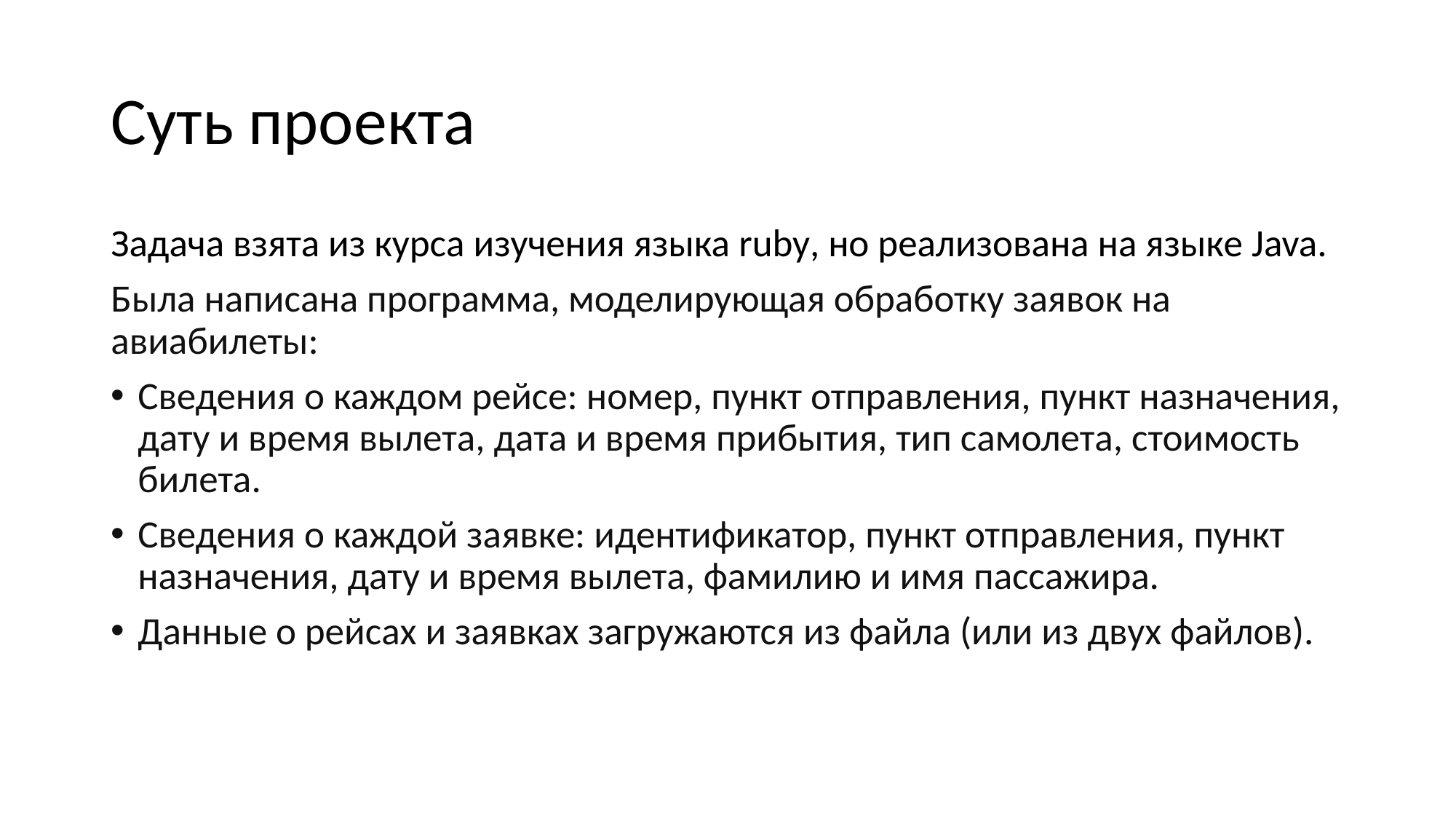

# Суть проекта
Задача взята из курса изучения языка ruby, но реализована на языке Java.
Была написана программа, моделирующая обработку заявок на авиабилеты:
Сведения о каждом рейсе: номер, пункт отправления, пункт назначения, дату и время вылета, дата и время прибытия, тип самолета, стоимость билета.
Сведения о каждой заявке: идентификатор, пункт отправления, пункт назначения, дату и время вылета, фамилию и имя пассажира.
Данные о рейсах и заявках загружаются из файла (или из двух файлов).